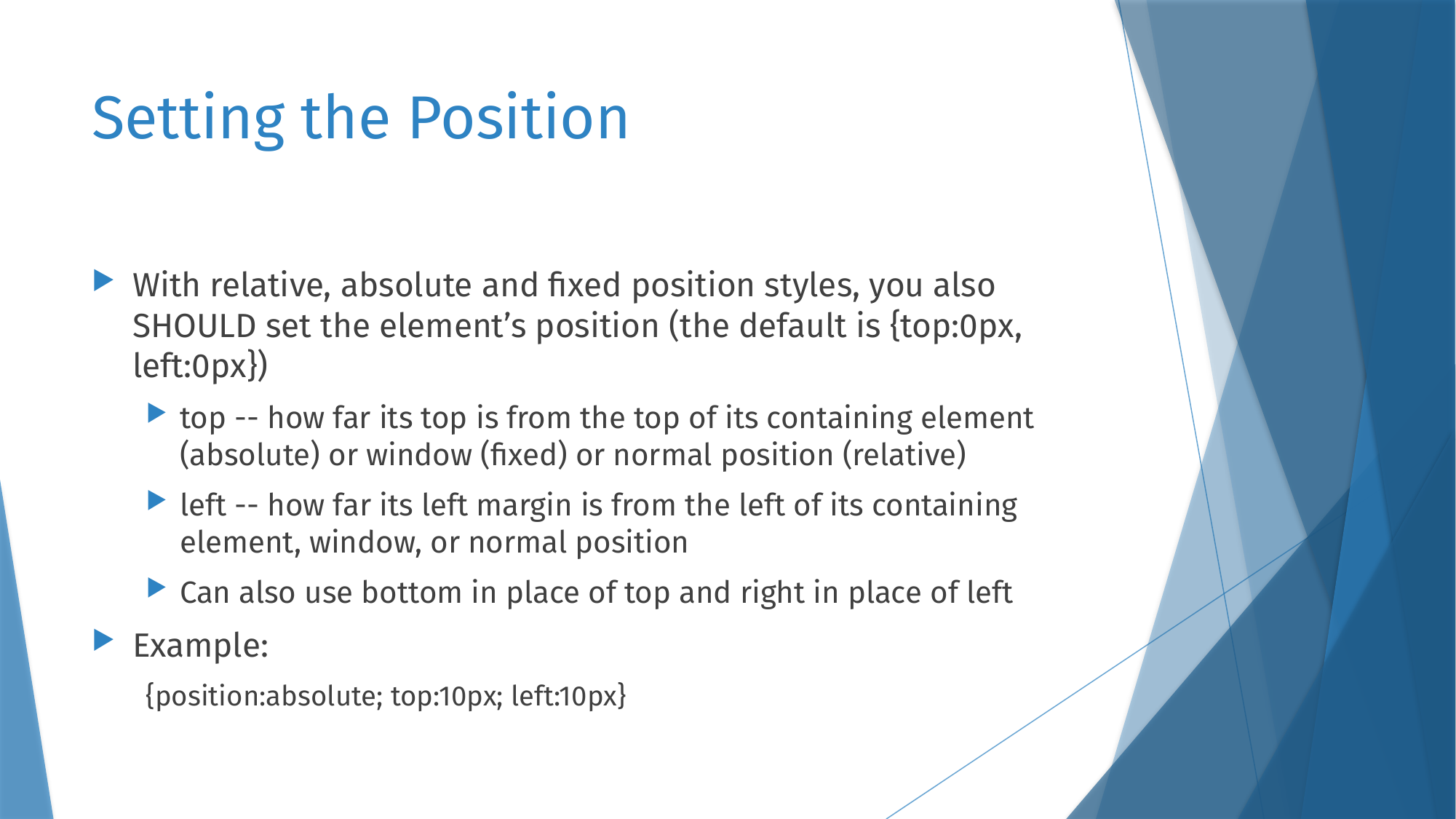

# Setting the Position
With relative, absolute and fixed position styles, you also SHOULD set the element’s position (the default is {top:0px, left:0px})
top -- how far its top is from the top of its containing element (absolute) or window (fixed) or normal position (relative)
left -- how far its left margin is from the left of its containing element, window, or normal position
Can also use bottom in place of top and right in place of left
Example:
{position:absolute; top:10px; left:10px}